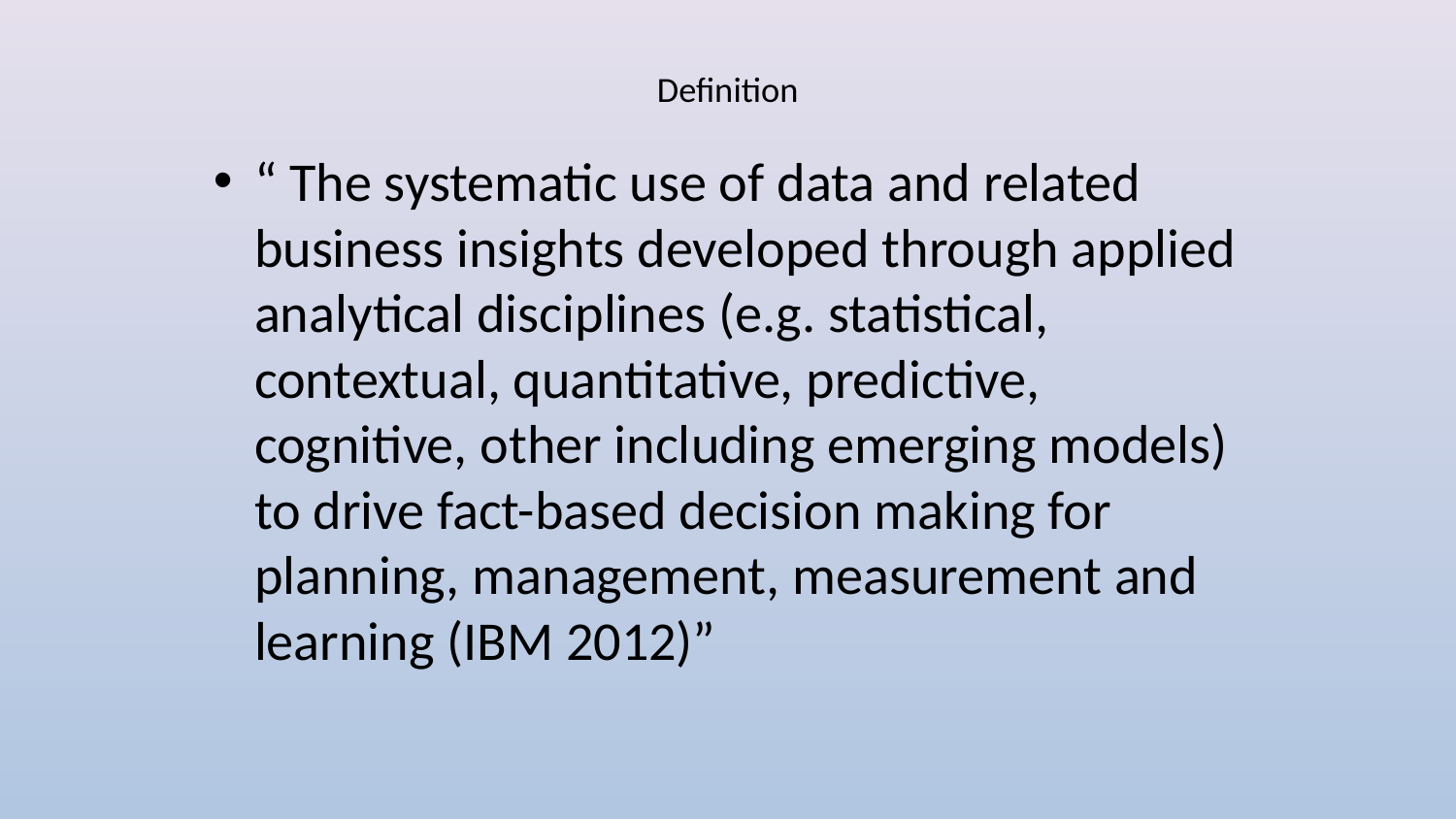

# Definition
“ The systematic use of data and related business insights developed through applied analytical disciplines (e.g. statistical, contextual, quantitative, predictive, cognitive, other including emerging models) to drive fact-based decision making for planning, management, measurement and learning (IBM 2012)”